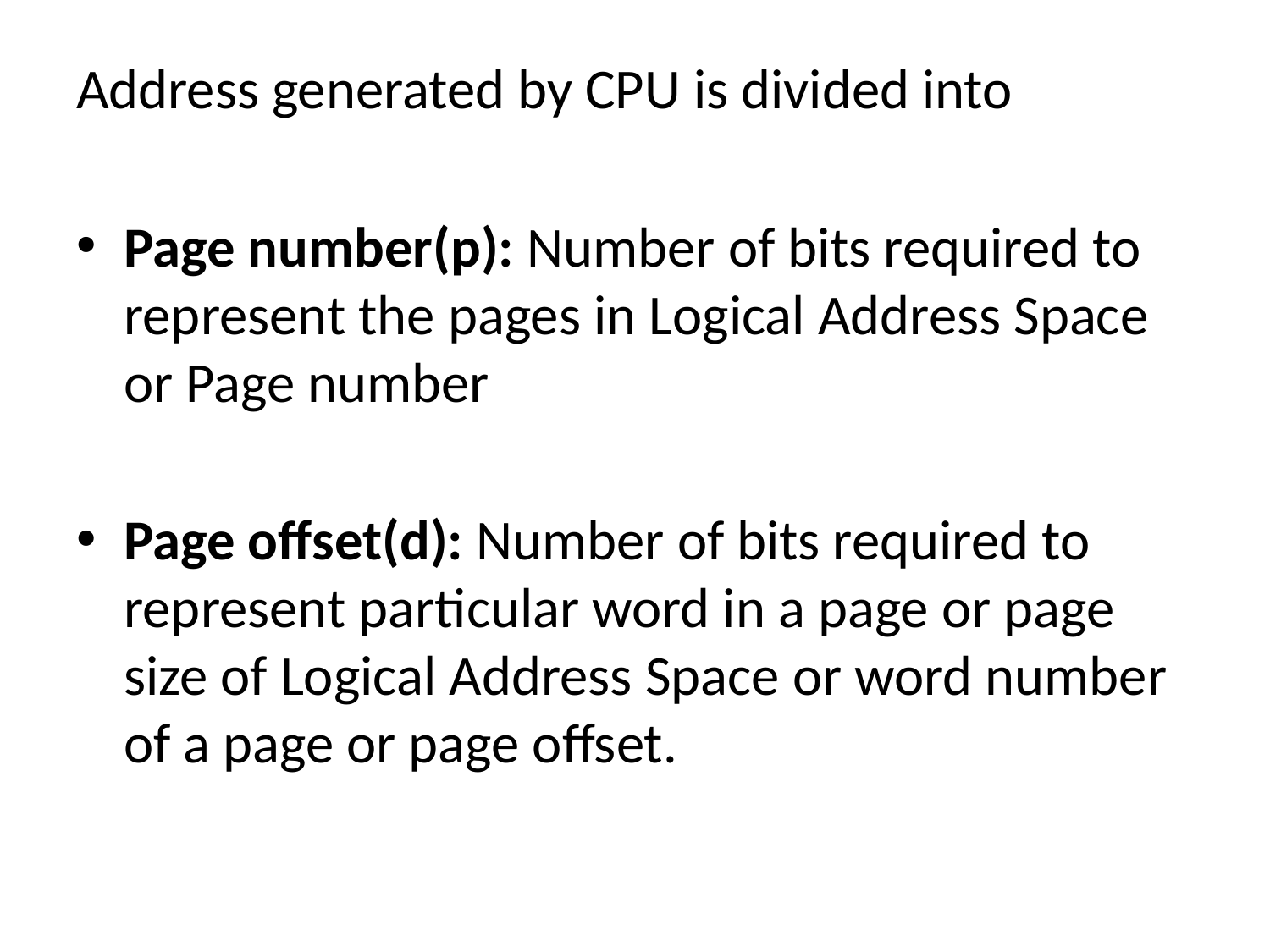

Address generated by CPU is divided into

Page number(p): Number of bits required to represent the pages in Logical Address Space or Page number

Page offset(d): Number of bits required to represent particular word in a page or page size of Logical Address Space or word number of a page or page offset.